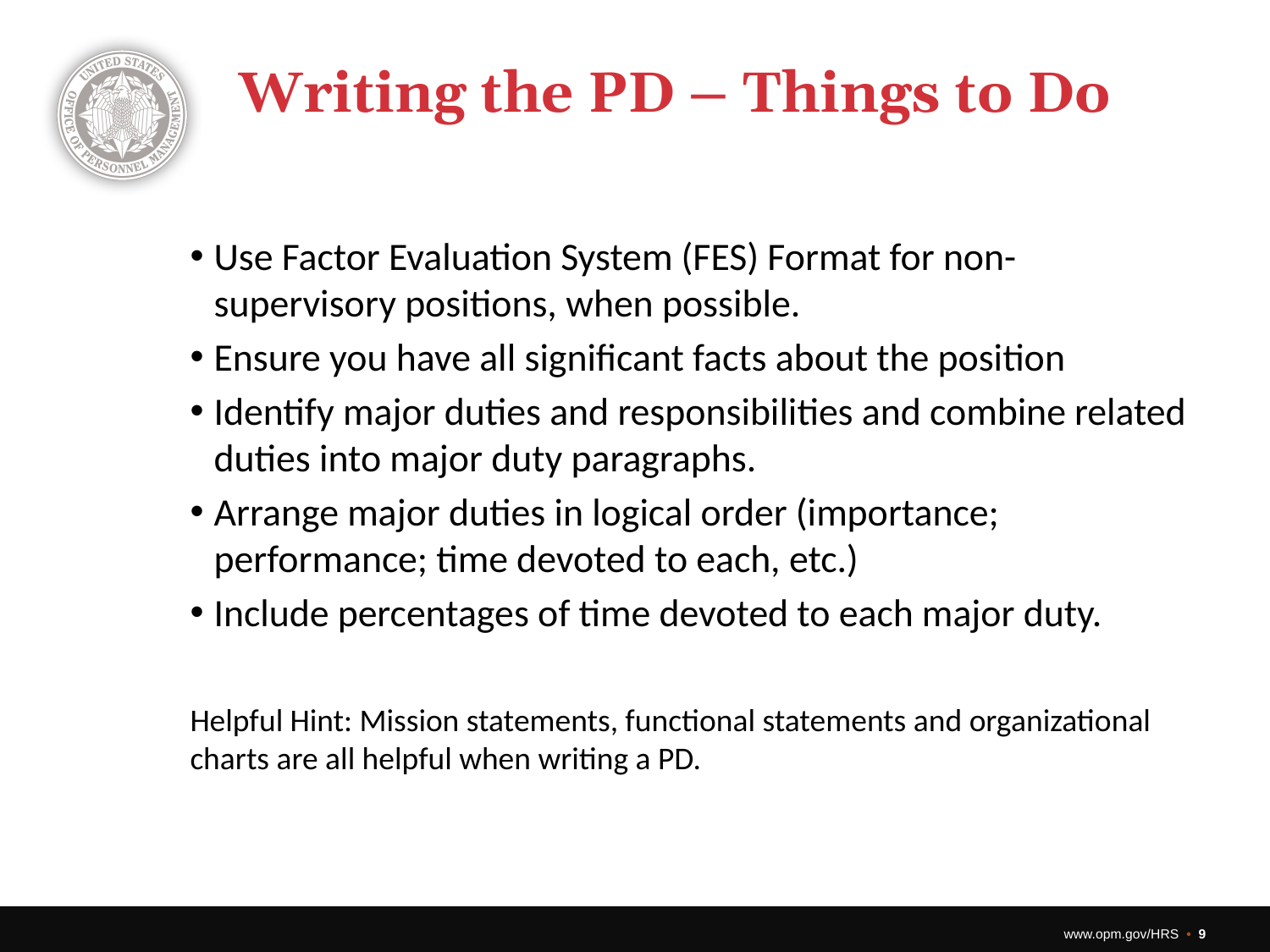

# Writing the PD – Things to Do
Use Factor Evaluation System (FES) Format for non-supervisory positions, when possible.
Ensure you have all significant facts about the position
Identify major duties and responsibilities and combine related duties into major duty paragraphs.
Arrange major duties in logical order (importance; performance; time devoted to each, etc.)
Include percentages of time devoted to each major duty.

Helpful Hint: Mission statements, functional statements and organizational charts are all helpful when writing a PD.